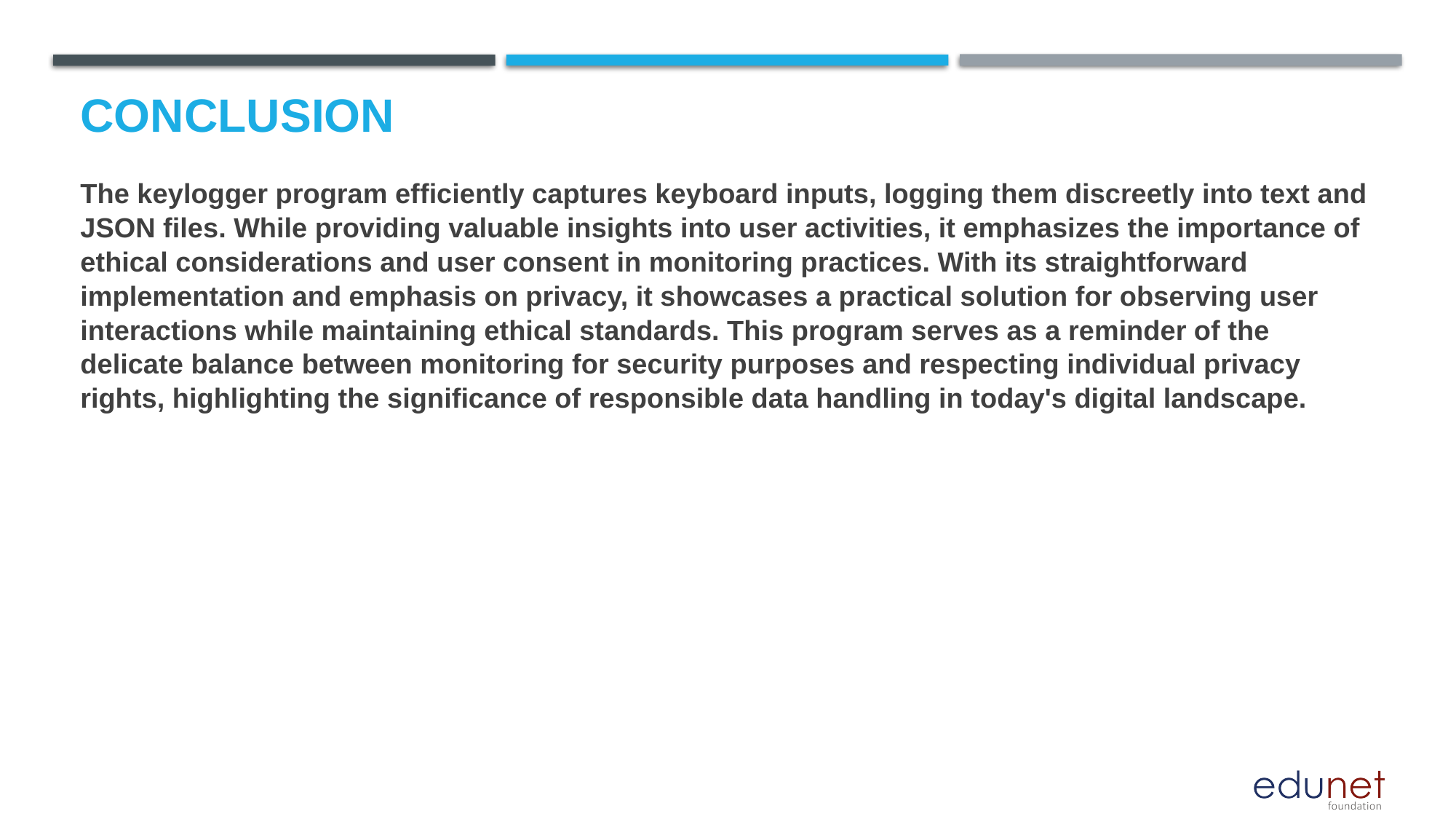

# Conclusion
The keylogger program efficiently captures keyboard inputs, logging them discreetly into text and JSON files. While providing valuable insights into user activities, it emphasizes the importance of ethical considerations and user consent in monitoring practices. With its straightforward implementation and emphasis on privacy, it showcases a practical solution for observing user interactions while maintaining ethical standards. This program serves as a reminder of the delicate balance between monitoring for security purposes and respecting individual privacy rights, highlighting the significance of responsible data handling in today's digital landscape.